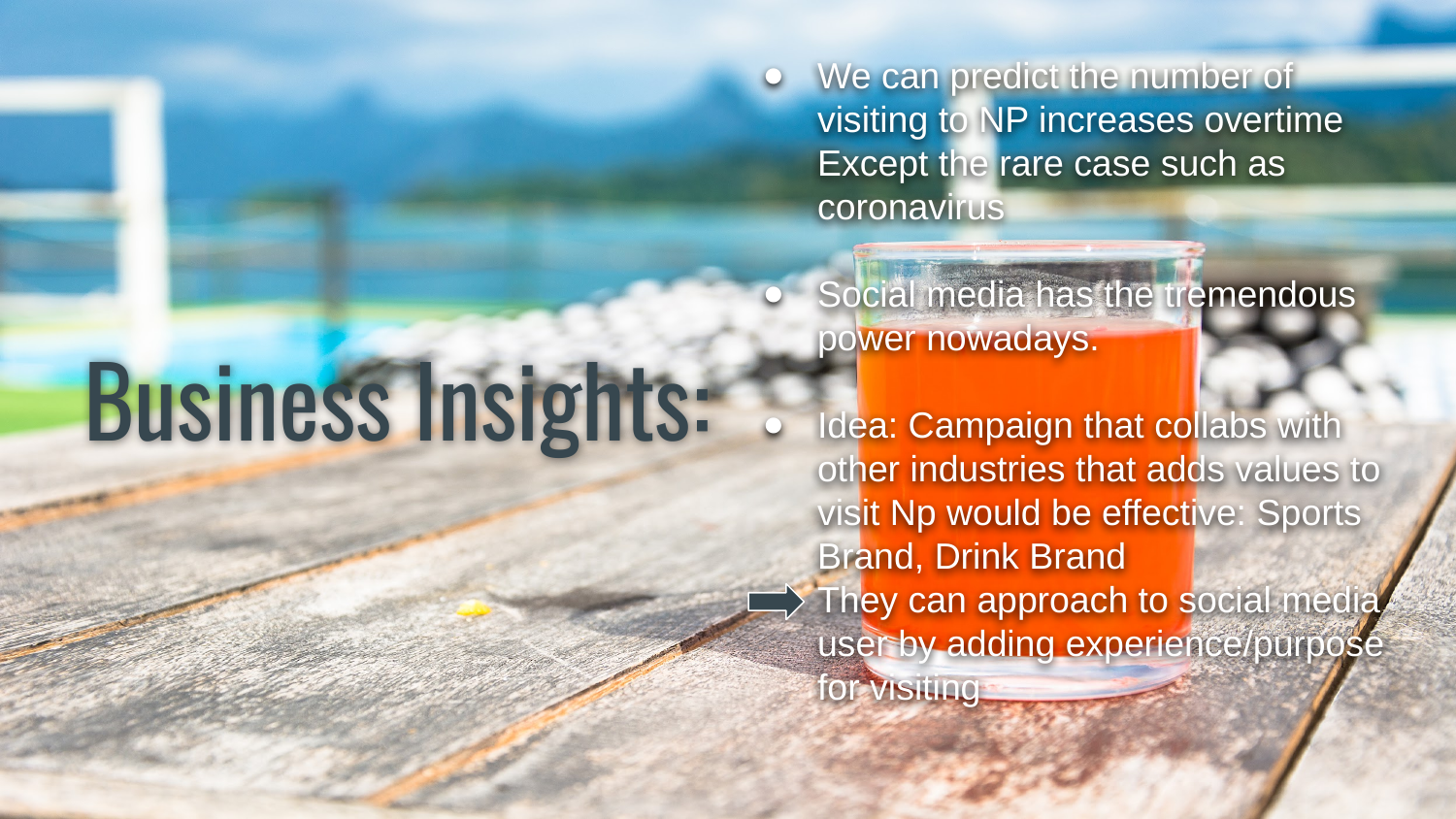

We can predict the number of visiting to NP increases overtime Except the rare case such as coronavirus

Social media has the tremendous power nowadays.

Idea: Campaign that collabs with other industries that adds values to visit Np would be effective: Sports Brand, Drink Brand
They can approach to social media user by adding experience/purpose for visiting

# Business Insights: